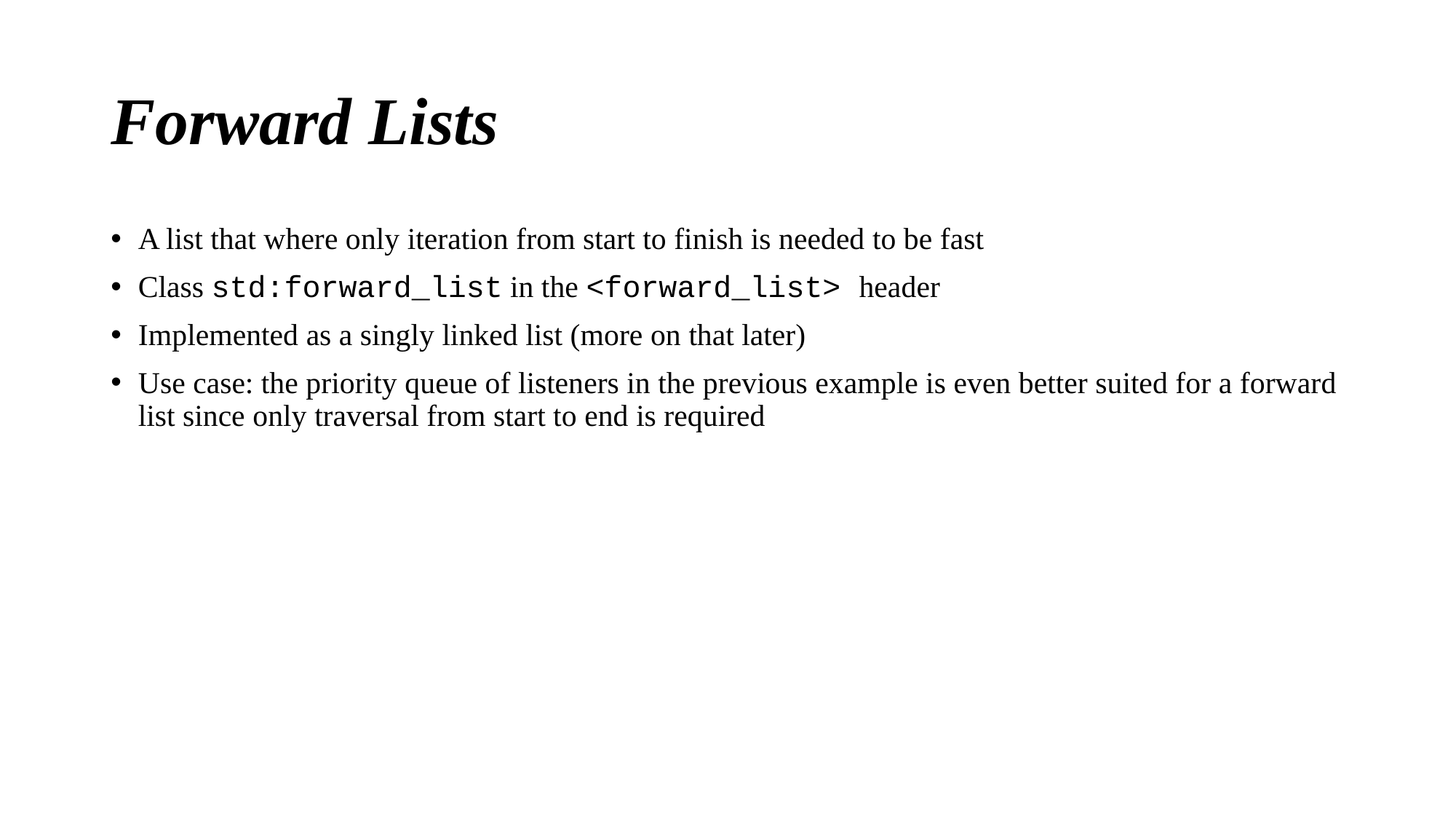

# Forward Lists
A list that where only iteration from start to finish is needed to be fast
Class std:forward_list in the <forward_list> header
Implemented as a singly linked list (more on that later)
Use case: the priority queue of listeners in the previous example is even better suited for a forward list since only traversal from start to end is required